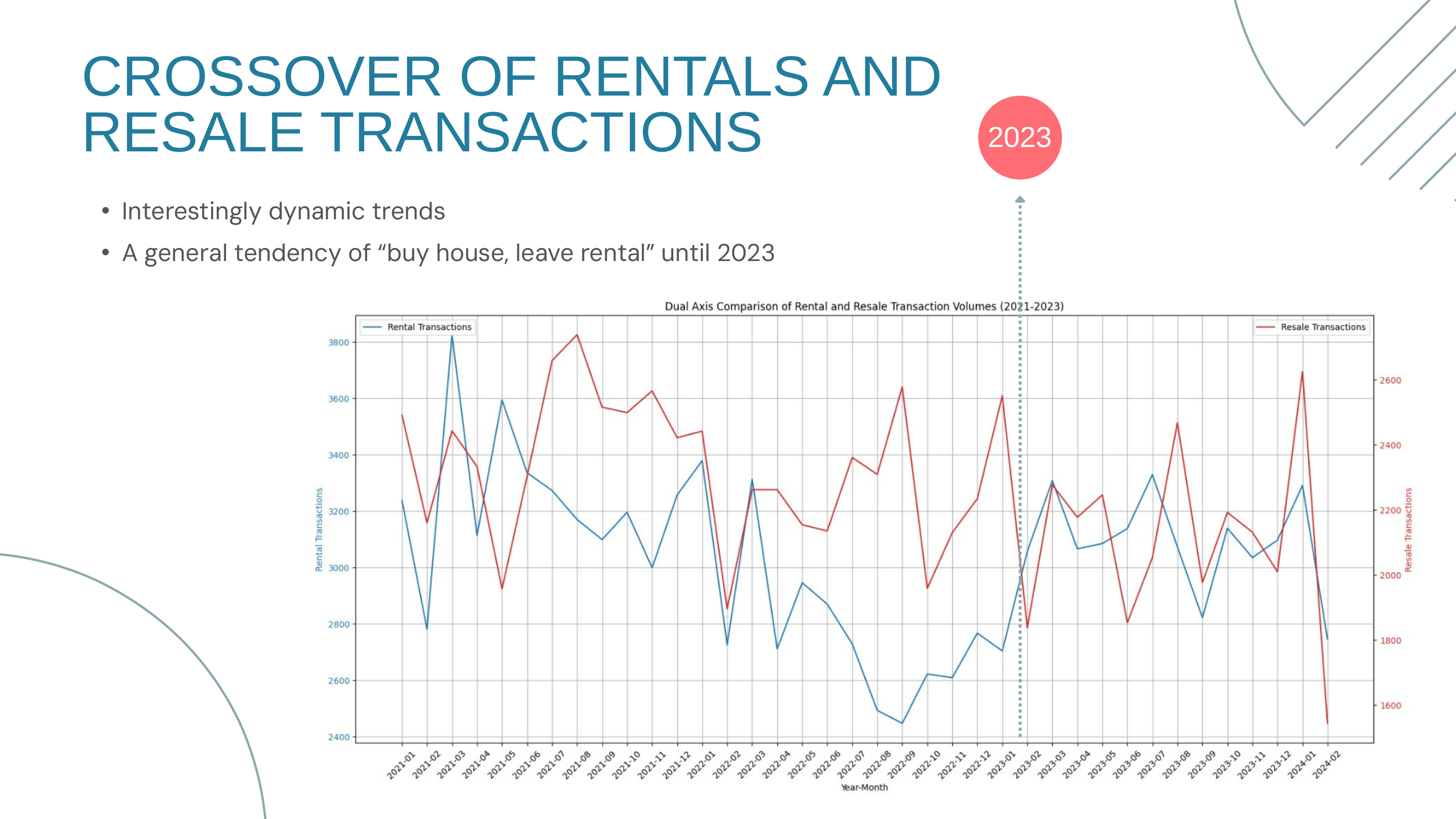

CROSSOVER OF RENTALS AND RESALE TRANSACTIONS

2023
Interestingly dynamic trends

A general tendency of “buy house, leave rental” until 2023